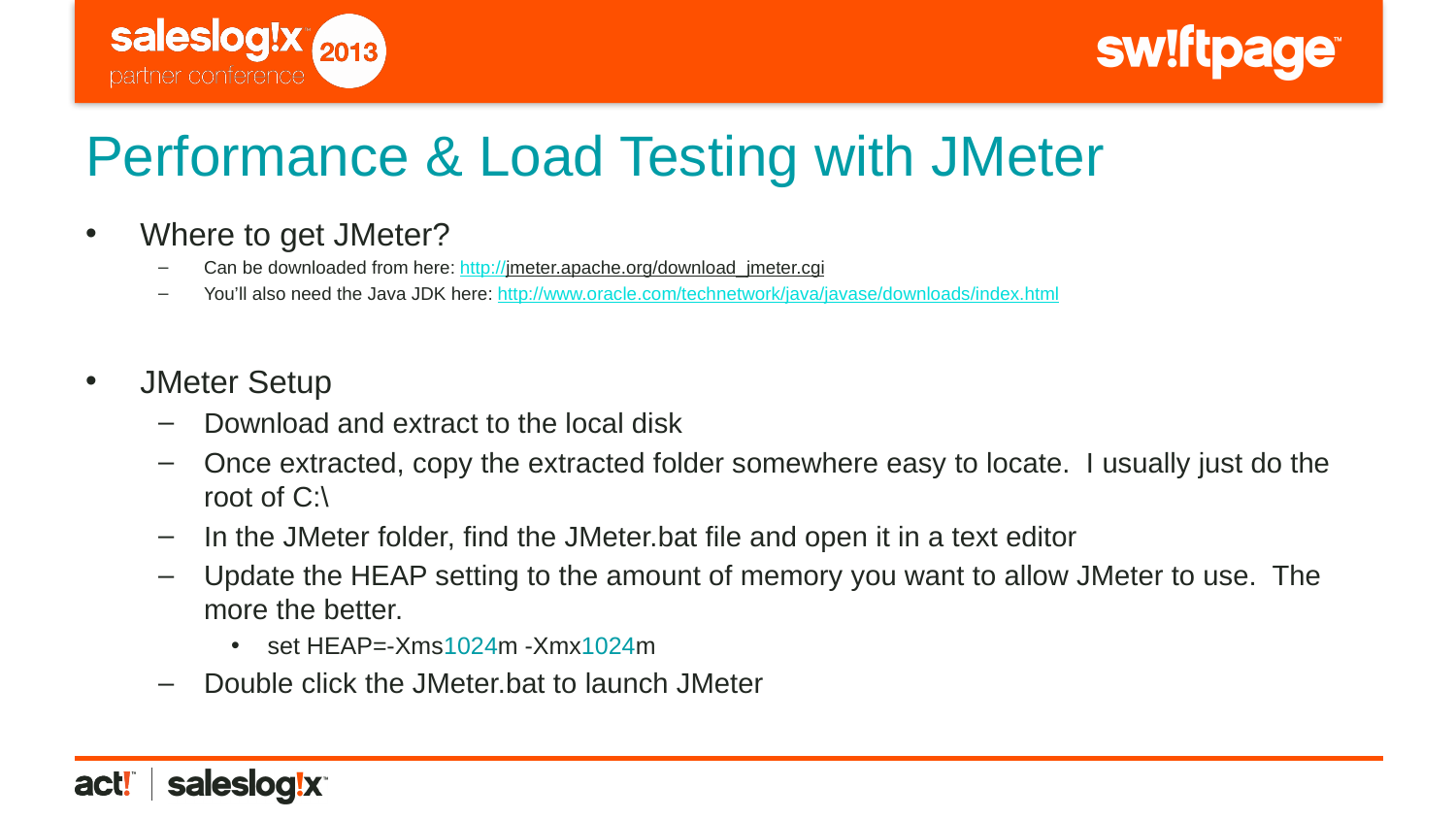

# Performance & Load Testing with JMeter
Where to get JMeter?
Can be downloaded from here: http://jmeter.apache.org/download_jmeter.cgi
You’ll also need the Java JDK here: http://www.oracle.com/technetwork/java/javase/downloads/index.html

JMeter Setup
Download and extract to the local disk
Once extracted, copy the extracted folder somewhere easy to locate.  I usually just do the root of C:\
In the JMeter folder, find the JMeter.bat file and open it in a text editor
Update the HEAP setting to the amount of memory you want to allow JMeter to use.  The more the better.
set HEAP=-Xms1024m -Xmx1024m
Double click the JMeter.bat to launch JMeter